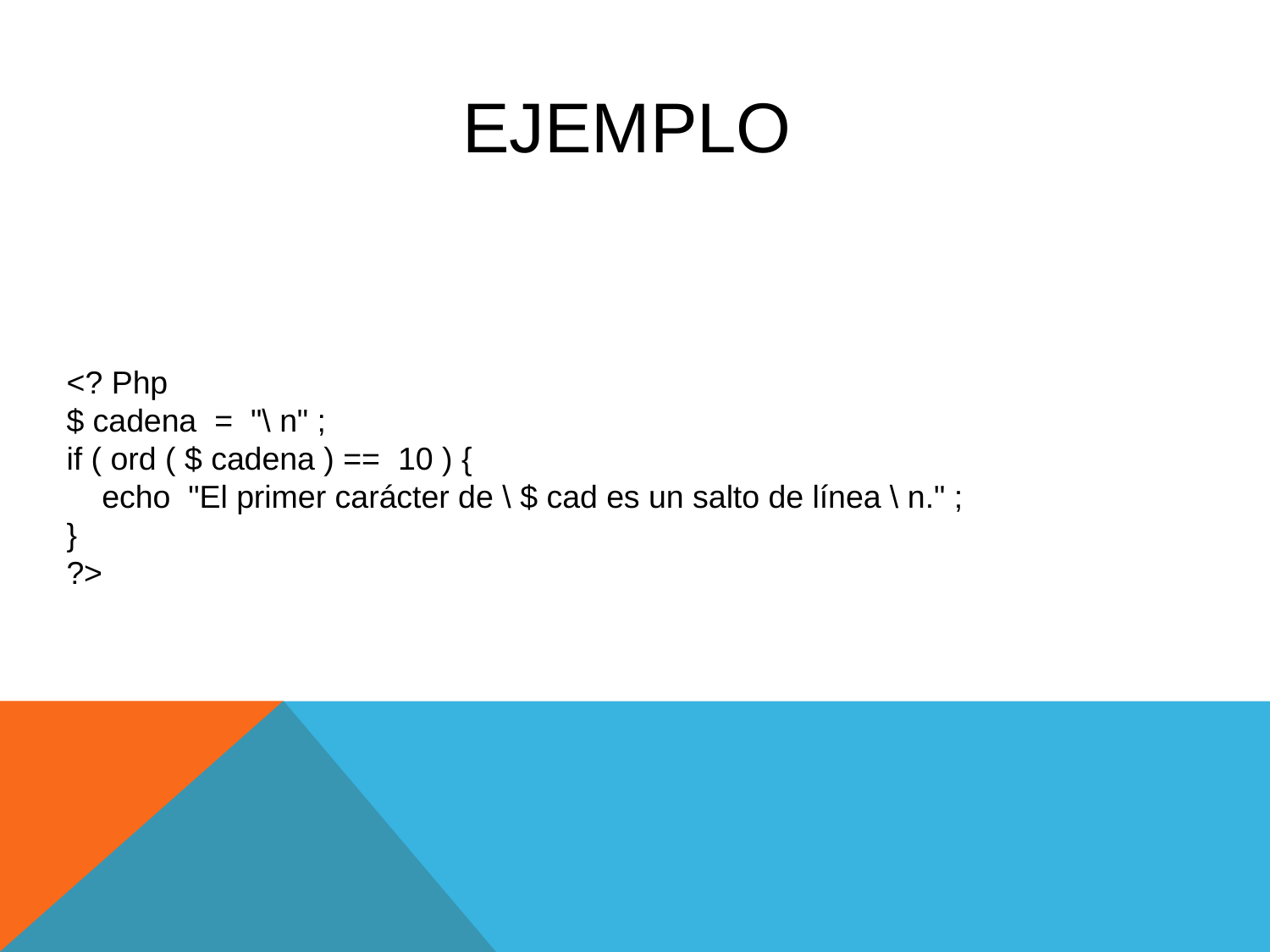

EJEMPLO
<? Php 
$ cadena  =  "\ n" ; 
if ( ord ( $ cadena ) ==  10 ) { 
    echo  "El primer carácter de \ $ cad es un salto de línea \ n." ; 
} 
?>